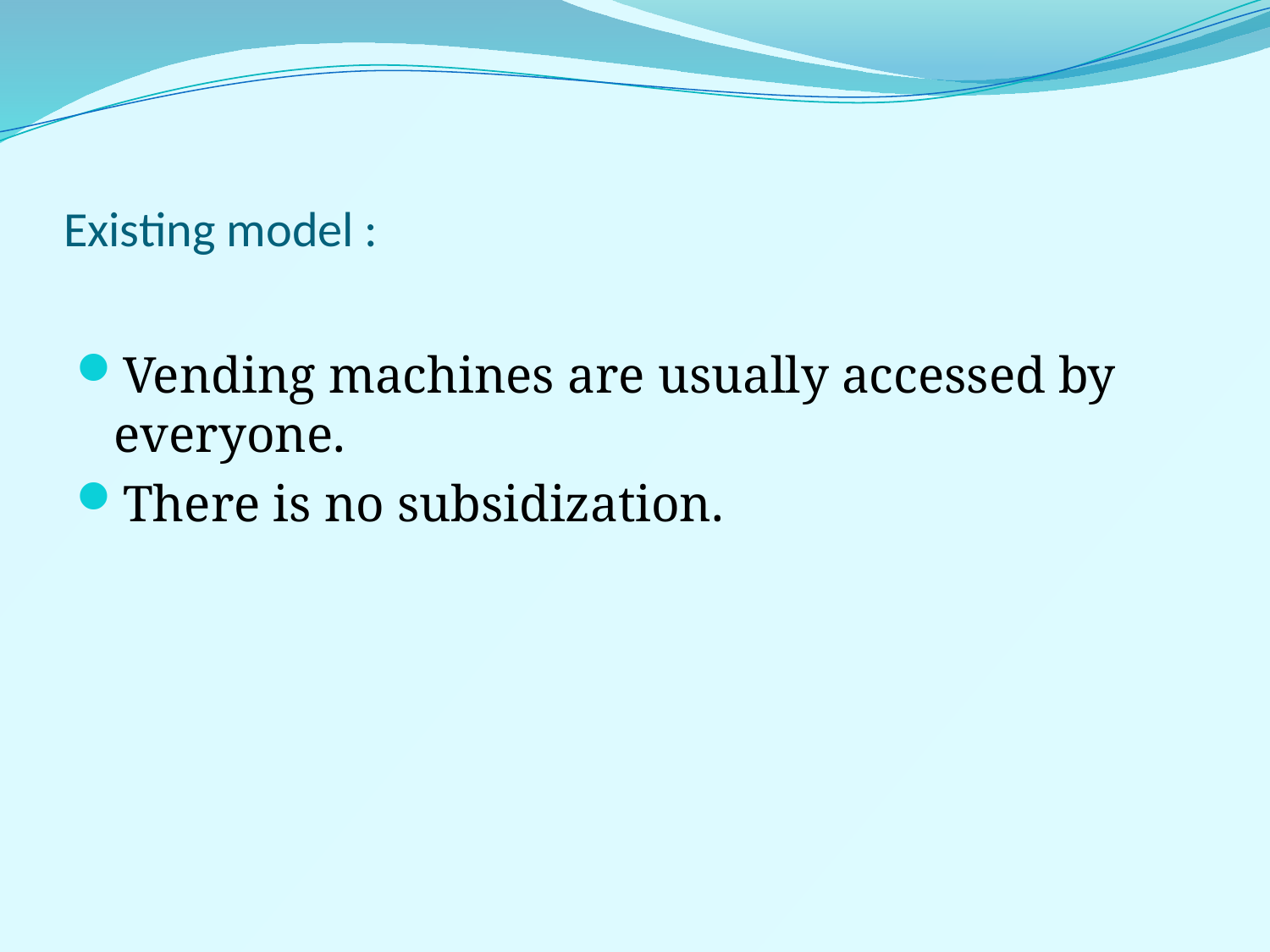

# Existing model :

Vending machines are usually accessed by everyone.
There is no subsidization.